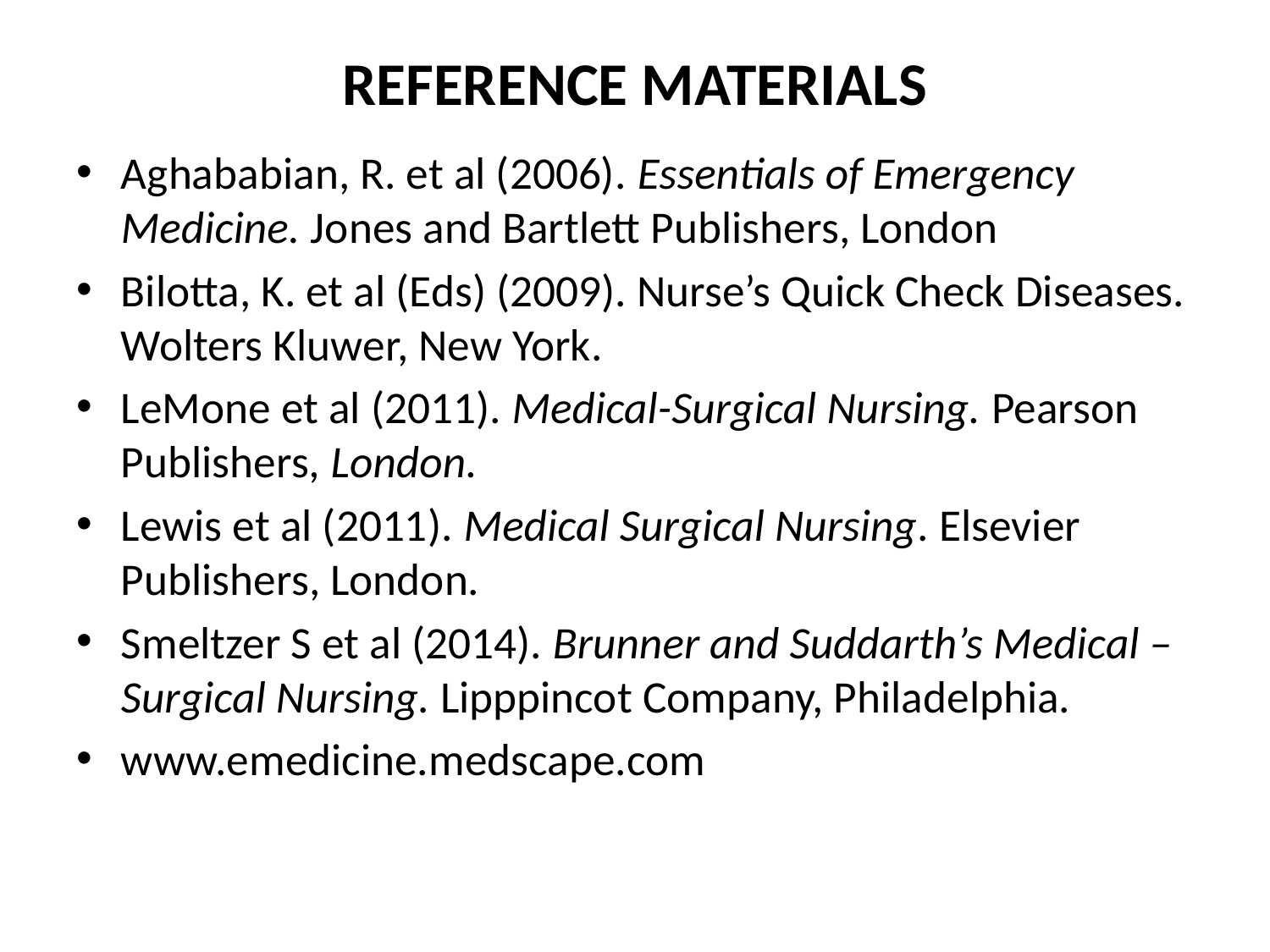

# REFERENCE MATERIALS
Aghababian, R. et al (2006). Essentials of Emergency Medicine. Jones and Bartlett Publishers, London
Bilotta, K. et al (Eds) (2009). Nurse’s Quick Check Diseases. Wolters Kluwer, New York.
LeMone et al (2011). Medical-Surgical Nursing. Pearson Publishers, London.
Lewis et al (2011). Medical Surgical Nursing. Elsevier Publishers, London.
Smeltzer S et al (2014). Brunner and Suddarth’s Medical – Surgical Nursing. Lipppincot Company, Philadelphia.
www.emedicine.medscape.com